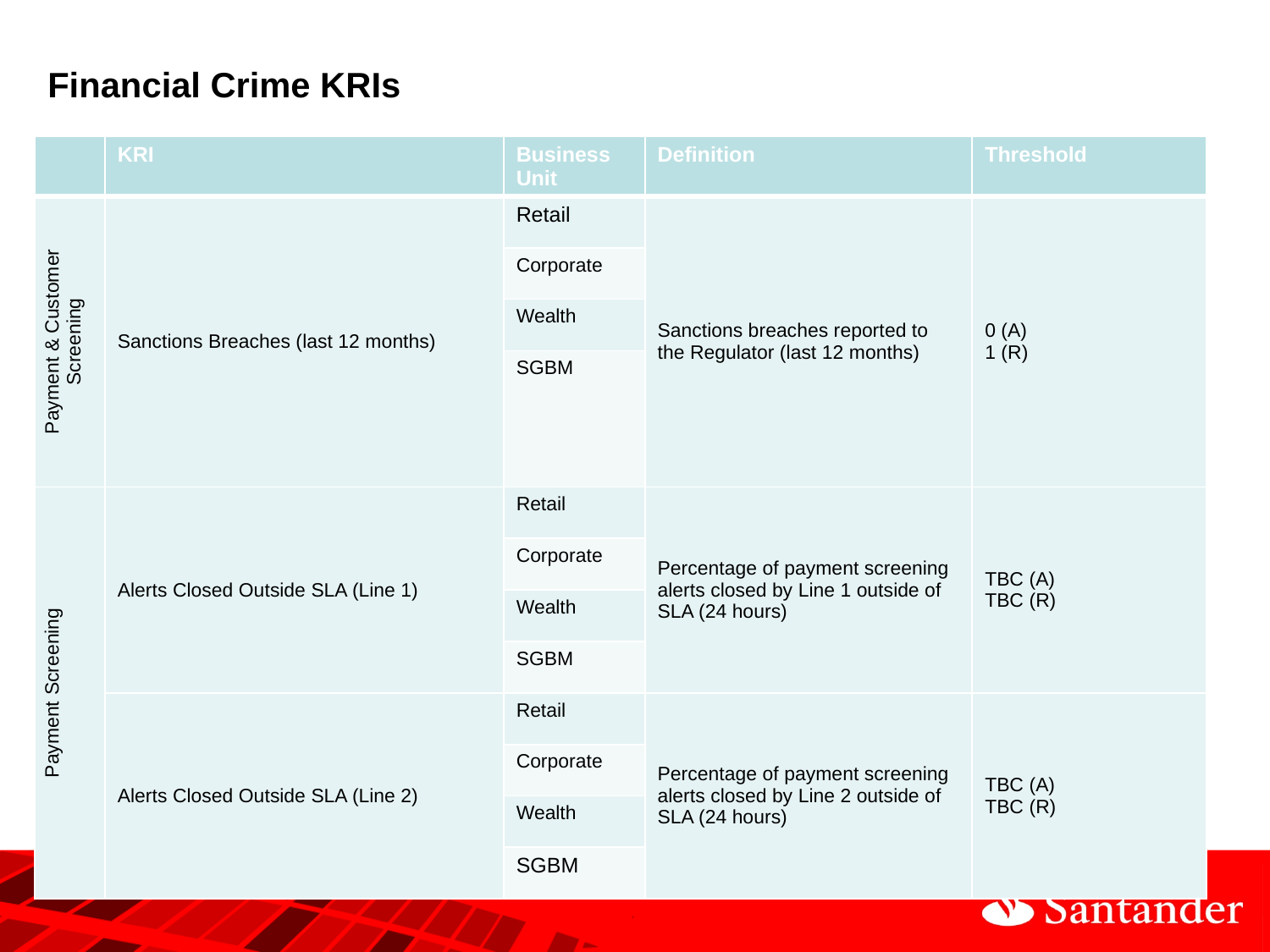

# Financial Crime KRIs
|  | KRI | Business Unit | Definition | Threshold |
| --- | --- | --- | --- | --- |
| Payment & Customer Screening | Sanctions Breaches (last 12 months) | Retail | Sanctions breaches reported to the Regulator (last 12 months) | 0 (A) 1 (R) |
|  |  | Corporate |  |  |
|  |  | Wealth |  |  |
|  |  | SGBM |  |  |
| Payment Screening | Alerts Closed Outside SLA (Line 1) | Retail | Percentage of payment screening alerts closed by Line 1 outside of SLA (24 hours) | TBC (A) TBC (R) |
|  |  | Corporate |  |  |
|  |  | Wealth |  |  |
|  |  | SGBM |  |  |
|  | Alerts Closed Outside SLA (Line 2) | Retail | Percentage of payment screening alerts closed by Line 2 outside of SLA (24 hours) | TBC (A) TBC (R) |
|  |  | Corporate |  |  |
|  |  | Wealth |  |  |
|  |  | SGBM |  |  |